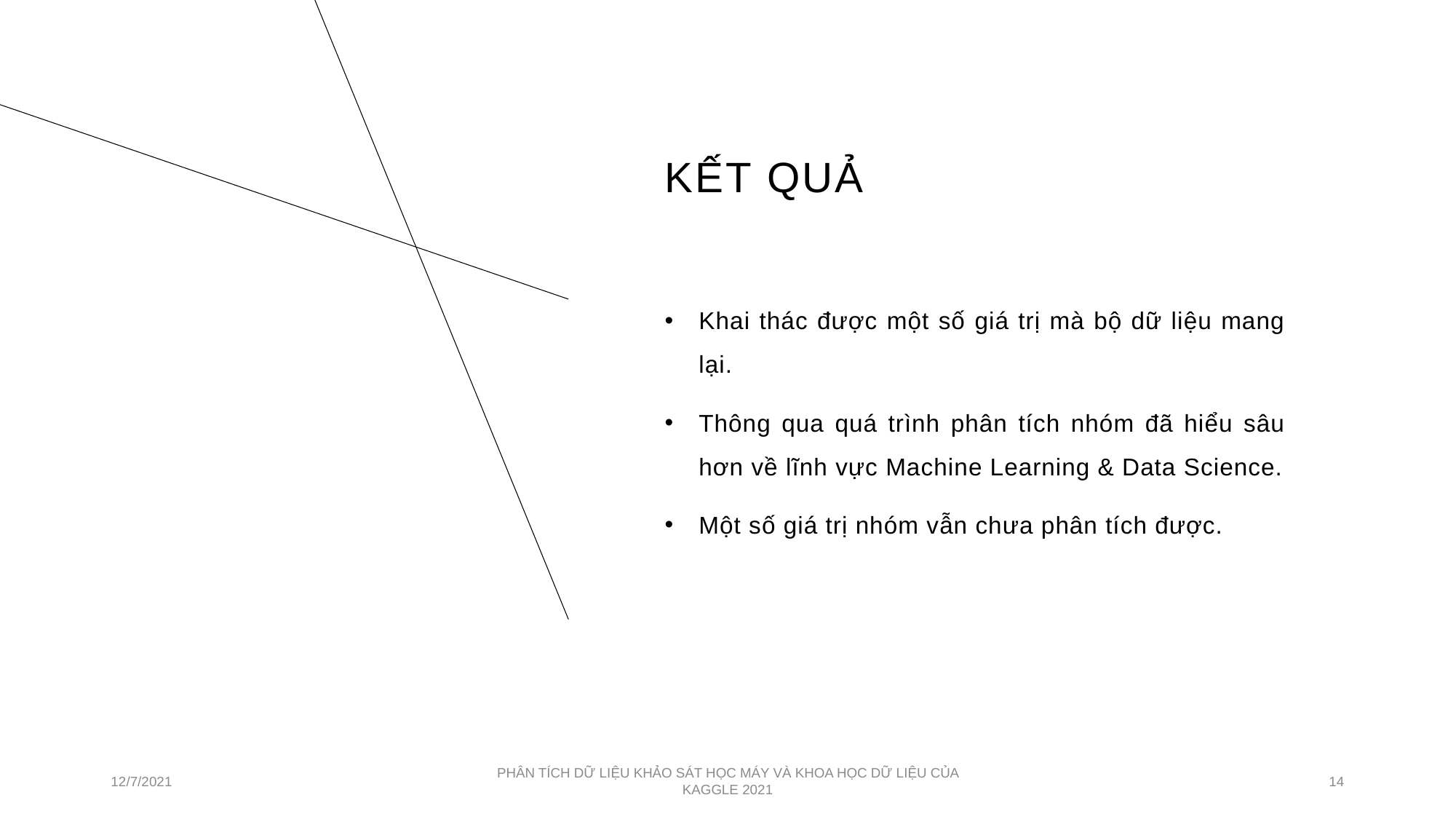

# Kết quả
Khai thác được một số giá trị mà bộ dữ liệu mang lại.
Thông qua quá trình phân tích nhóm đã hiểu sâu hơn về lĩnh vực Machine Learning & Data Science.
Một số giá trị nhóm vẫn chưa phân tích được.

12/7/2021
PHÂN TÍCH DỮ LIỆU KHẢO SÁT HỌC MÁY VÀ KHOA HỌC DỮ LIỆU CỦA KAGGLE 2021
14